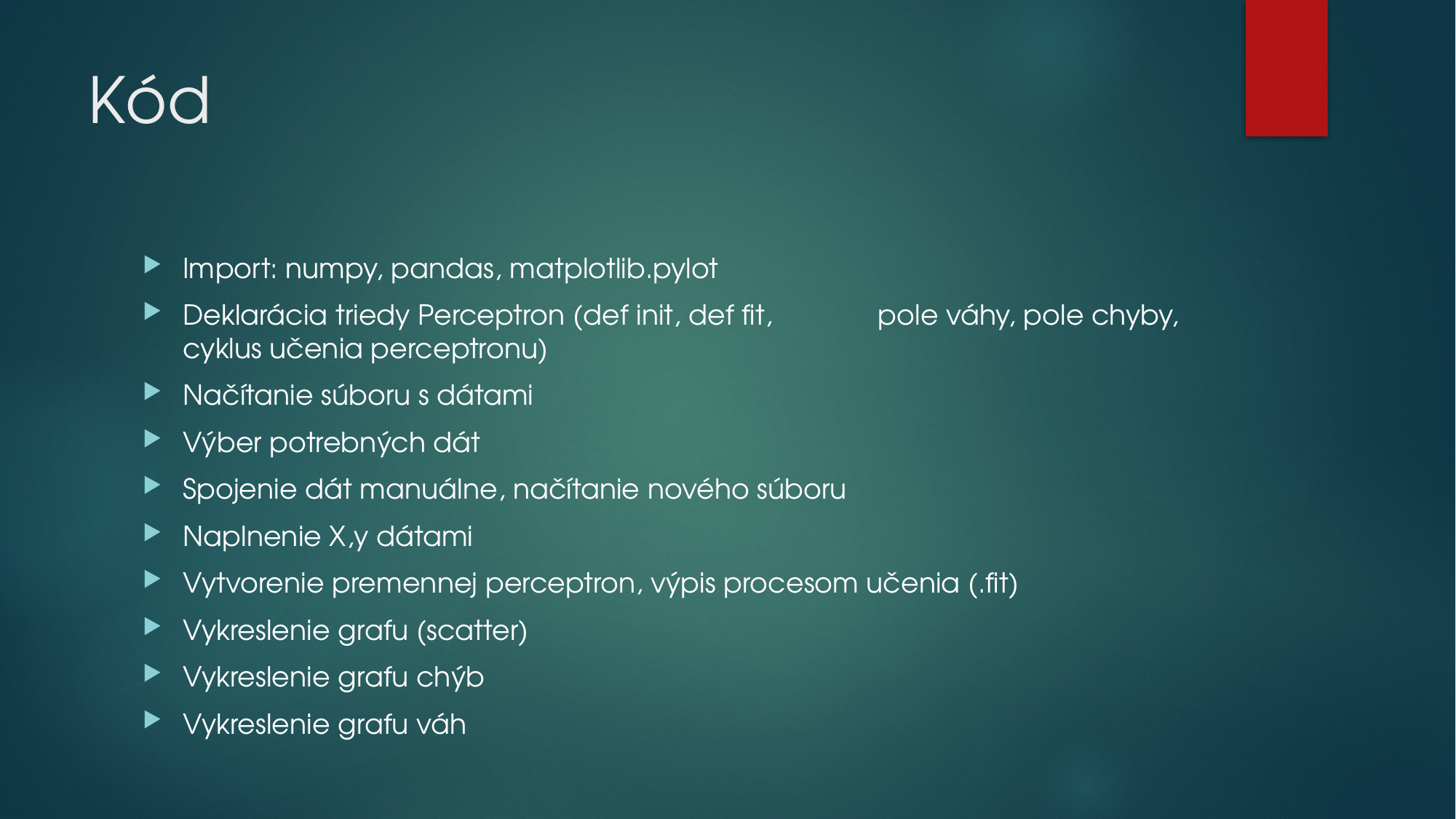

# Kód
Import: numpy, pandas, matplotlib.pylot
Deklarácia triedy Perceptron (def init, def fit, 	pole váhy, pole chyby, cyklus učenia perceptronu)
Načítanie súboru s dátami
Výber potrebných dát
Spojenie dát manuálne, načítanie nového súboru
Naplnenie X,y dátami
Vytvorenie premennej perceptron, výpis procesom učenia (.fit)
Vykreslenie grafu (scatter)
Vykreslenie grafu chýb
Vykreslenie grafu váh